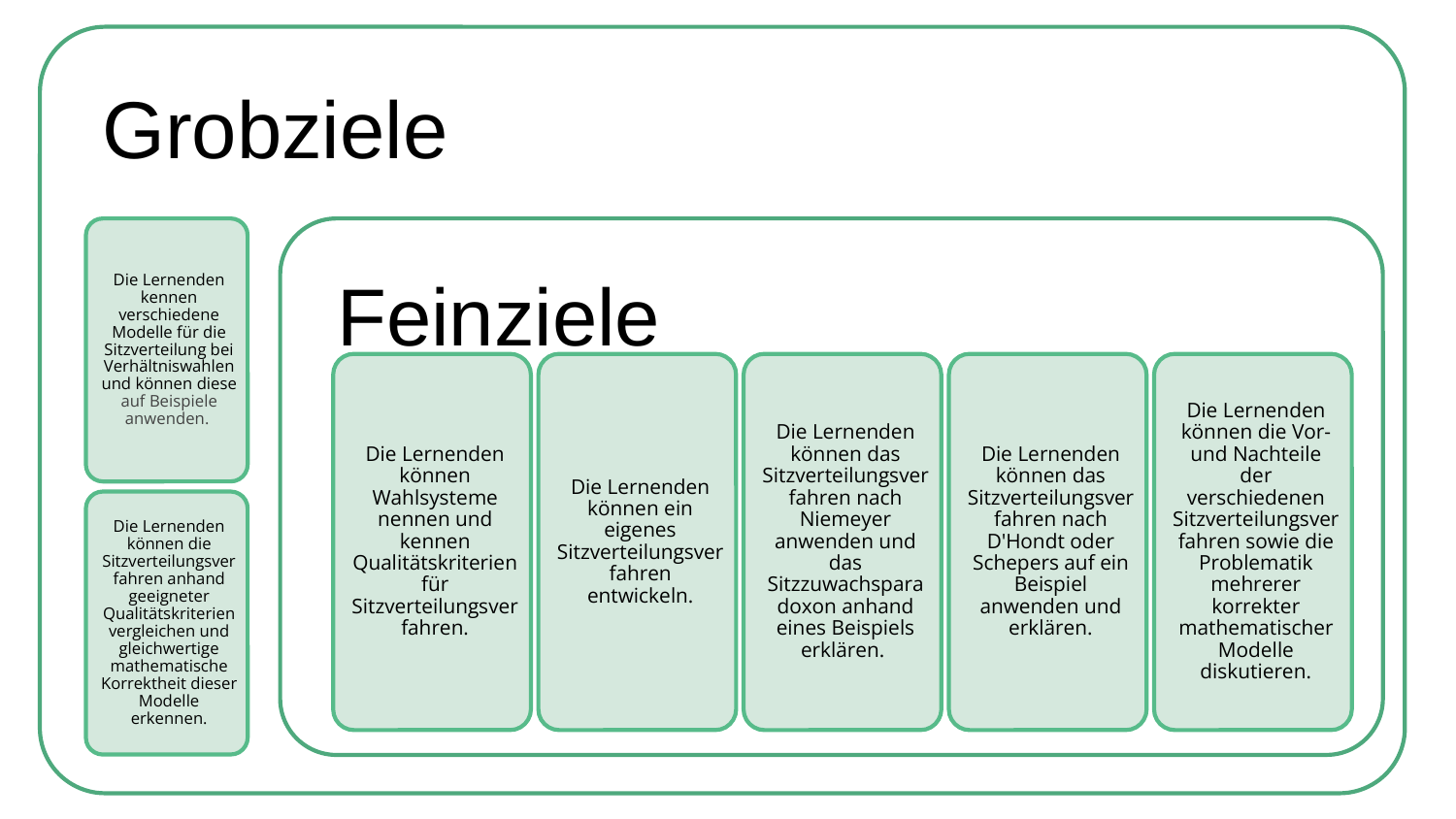

Grobziele
Die Lernenden kennen verschiedene Modelle für die Sitzverteilung bei Verhältniswahlen und können diese auf Beispiele anwenden.
Die Lernenden können die Sitzverteilungsverfahren anhand geeigneter Qualitätskriterien vergleichen und gleichwertige mathematische Korrektheit dieser Modelle erkennen.
Feinziele
Die Lernenden können Wahlsysteme nennen und kennen Qualitätskriterien für Sitzverteilungsverfahren.
Die Lernenden können ein eigenes Sitzverteilungsverfahren entwickeln.
Die Lernenden können das Sitzverteilungsverfahren nach Niemeyer anwenden und das Sitzzuwachsparadoxon anhand eines Beispiels erklären.
Die Lernenden können das Sitzverteilungsverfahren nach D'Hondt oder Schepers auf ein Beispiel anwenden und erklären.
Die Lernenden können die Vor- und Nachteile der verschiedenen Sitzverteilungsverfahren sowie die Problematik mehrerer korrekter mathematischer Modelle diskutieren.